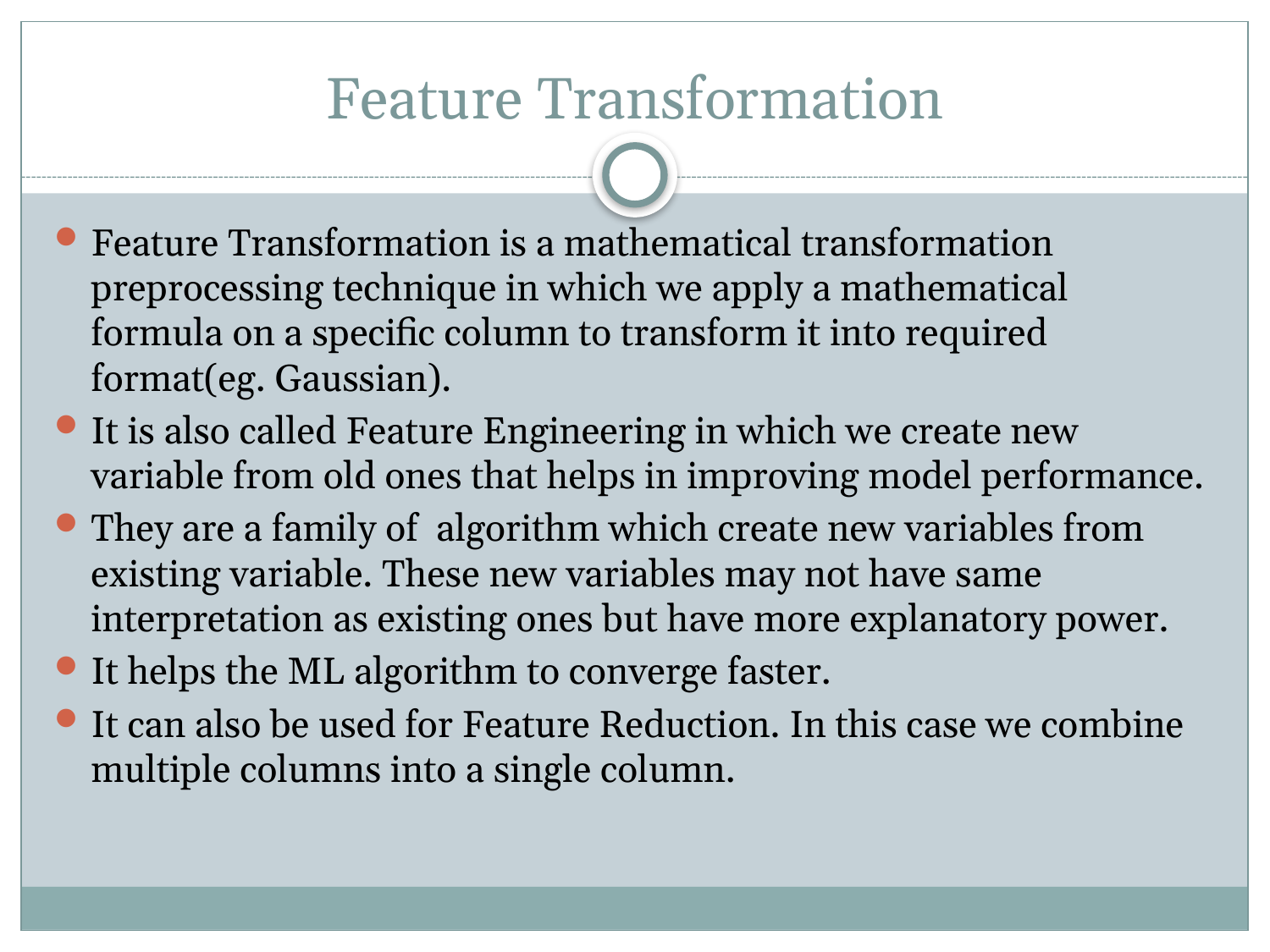

# Feature Transformation
Feature Transformation is a mathematical transformation preprocessing technique in which we apply a mathematical formula on a specific column to transform it into required format(eg. Gaussian).
It is also called Feature Engineering in which we create new variable from old ones that helps in improving model performance.
They are a family of  algorithm which create new variables from existing variable. These new variables may not have same interpretation as existing ones but have more explanatory power.
It helps the ML algorithm to converge faster.
It can also be used for Feature Reduction. In this case we combine multiple columns into a single column.